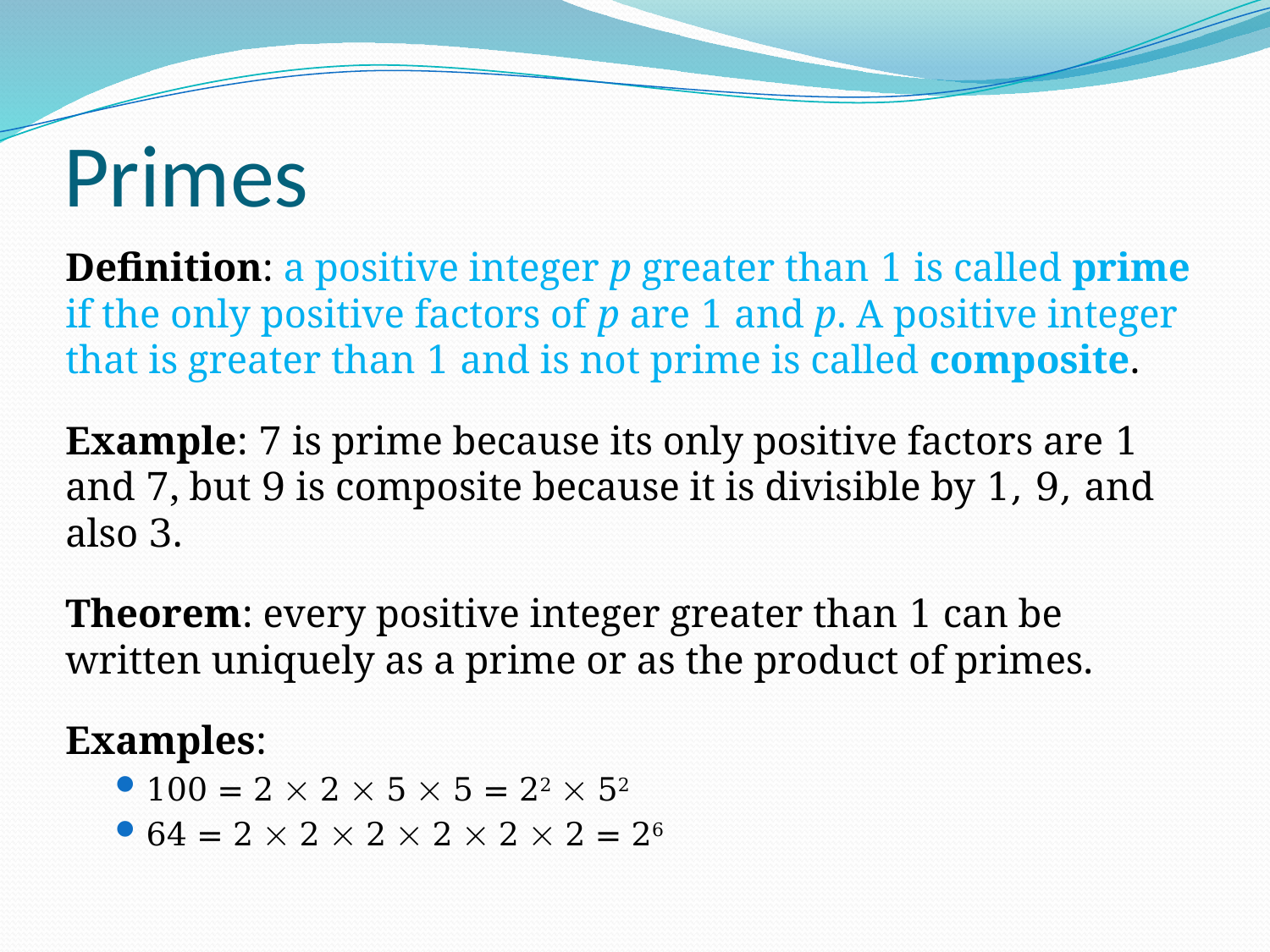

# Primes
Definition: a positive integer p greater than 1 is called prime if the only positive factors of p are 1 and p. A positive integer that is greater than 1 and is not prime is called composite.

Example: 7 is prime because its only positive factors are 1 and 7, but 9 is composite because it is divisible by 1, 9, and also 3.

Theorem: every positive integer greater than 1 can be written uniquely as a prime or as the product of primes.

Examples:
100 = 2 × 2 × 5 × 5 = 22 × 52
64 = 2 × 2 × 2 × 2 × 2 × 2 = 26